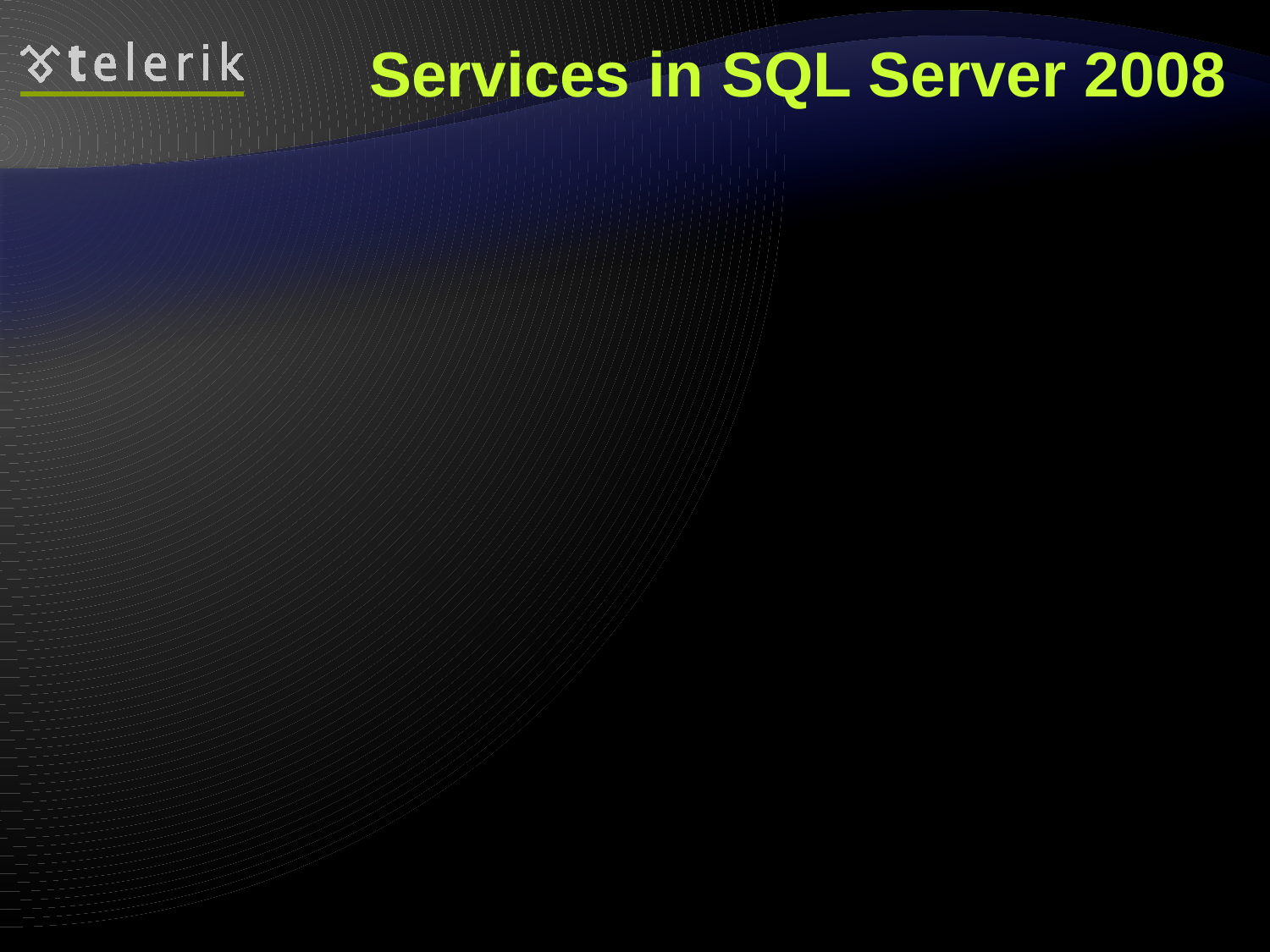

# Services in SQL Server 2008
Distributed Transaction Coordinator (MS DTC)
Permits client applications to include several different sources of data in one transaction
Coordinates committing the distributed transaction across all the servers that are enlisted in the transaction